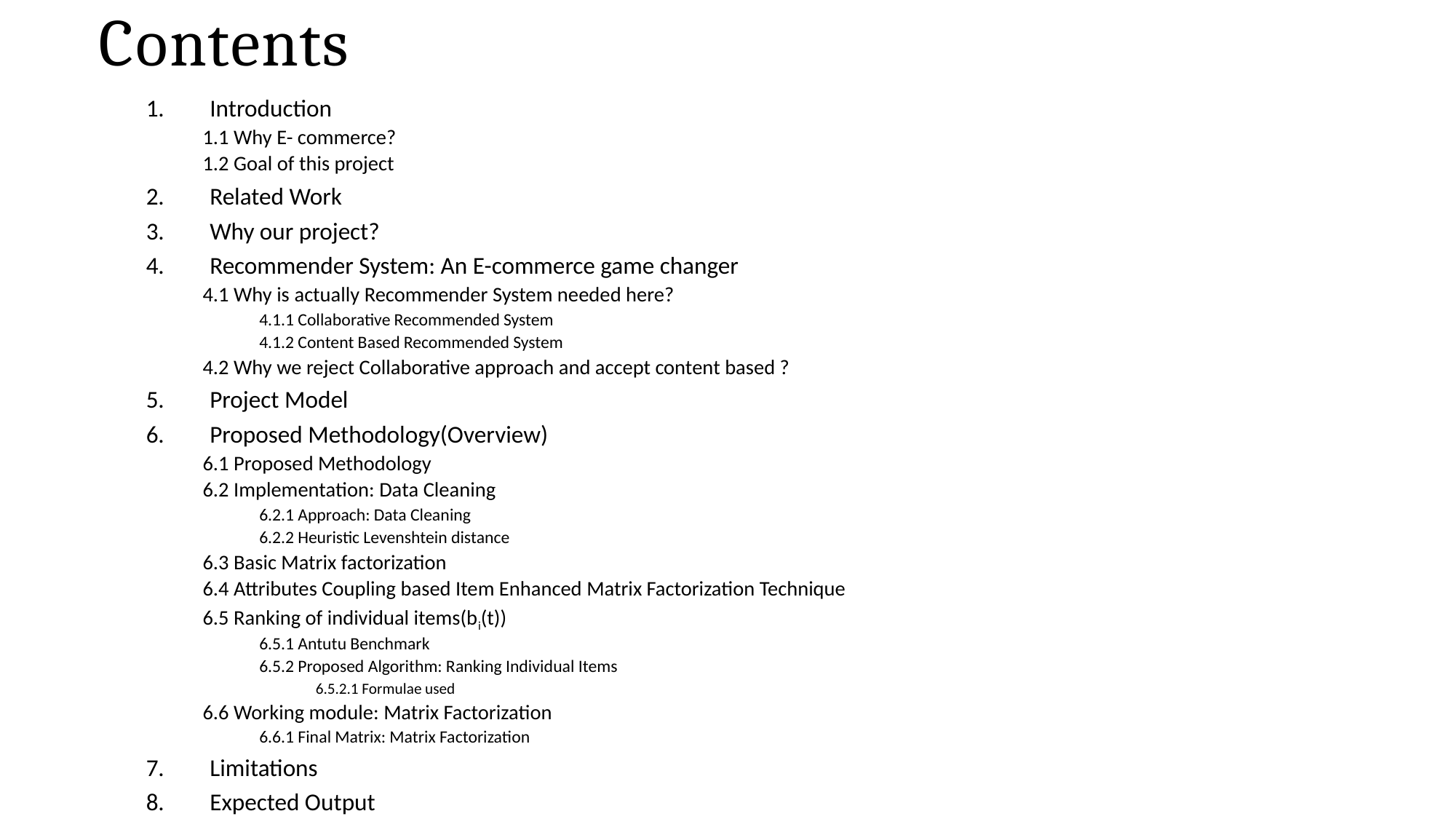

# Contents
Introduction
1.1 Why E- commerce?
1.2 Goal of this project
Related Work
Why our project?
Recommender System: An E-commerce game changer
4.1 Why is actually Recommender System needed here?
4.1.1 Collaborative Recommended System
4.1.2 Content Based Recommended System
4.2 Why we reject Collaborative approach and accept content based ?
Project Model
Proposed Methodology(Overview)
6.1 Proposed Methodology
6.2 Implementation: Data Cleaning
6.2.1 Approach: Data Cleaning
6.2.2 Heuristic Levenshtein distance
6.3 Basic Matrix factorization
6.4 Attributes Coupling based Item Enhanced Matrix Factorization Technique
6.5 Ranking of individual items(bi(t))
6.5.1 Antutu Benchmark
6.5.2 Proposed Algorithm: Ranking Individual Items
6.5.2.1 Formulae used
6.6 Working module: Matrix Factorization
6.6.1 Final Matrix: Matrix Factorization
Limitations
Expected Output
References